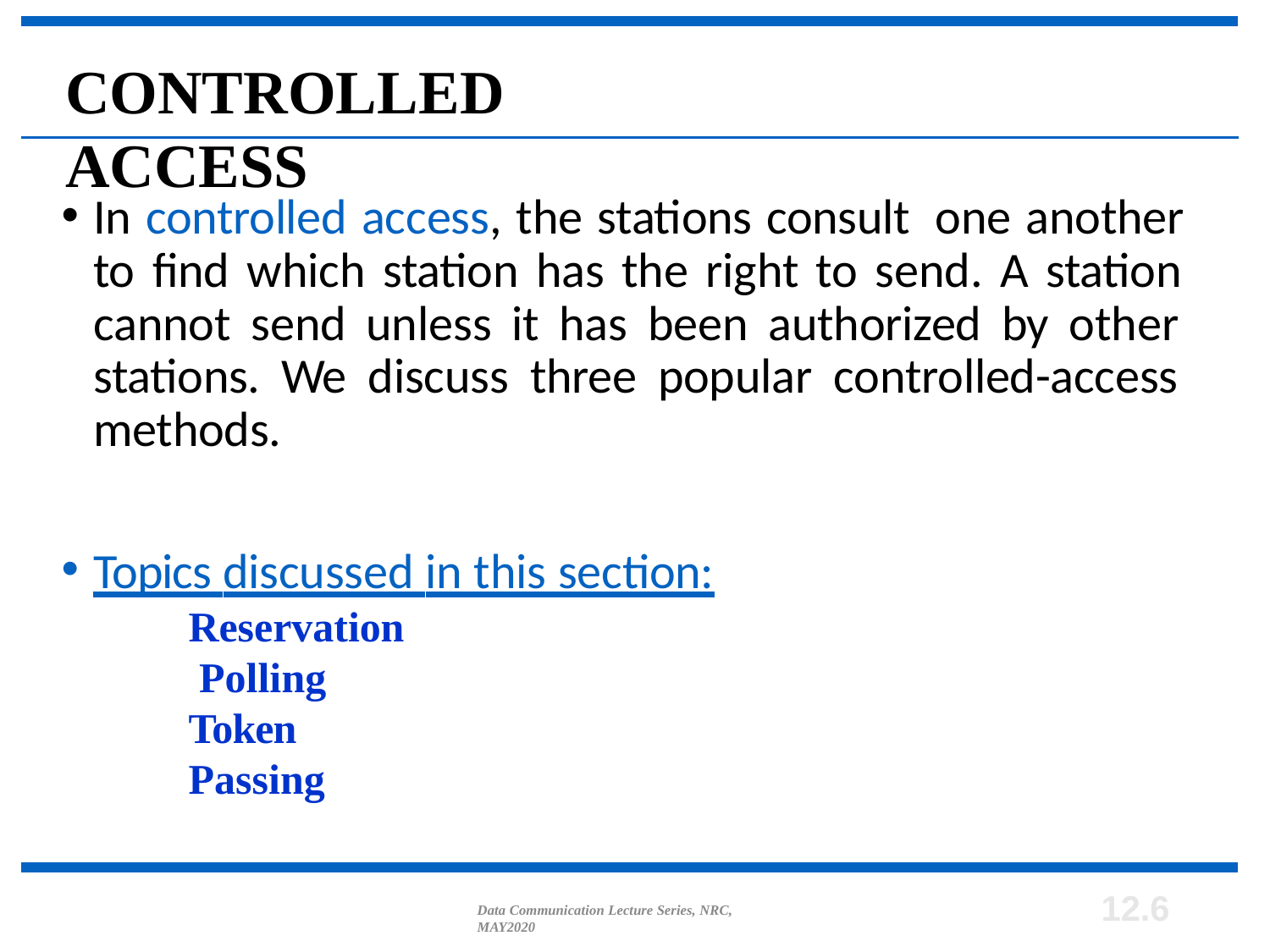

# CONTROLLED ACCESS

In controlled access, the stations consult one another  to find which station has the right to send. A station  cannot send unless it has been authorized by other  stations. We discuss three popular controlled-access  methods.

Topics discussed in this section:
Reservation  Polling
Token Passing

12.6
Data Communication Lecture Series, NRC, MAY2020